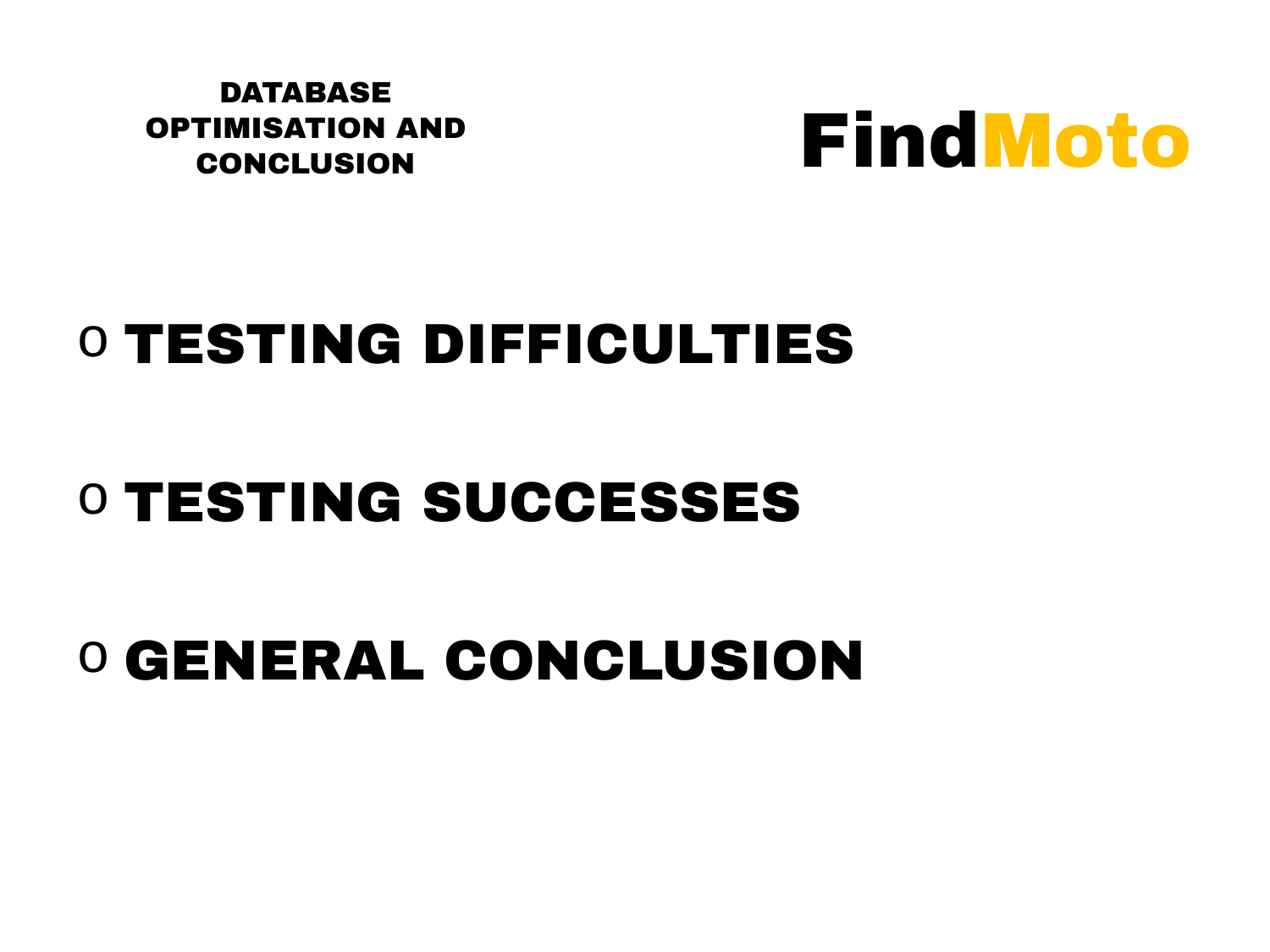

DATABASE OPTIMISATION AND CONCLUSION
# FindMoto

TESTING DIFFICULTIES

TESTING SUCCESSES

GENERAL CONCLUSION